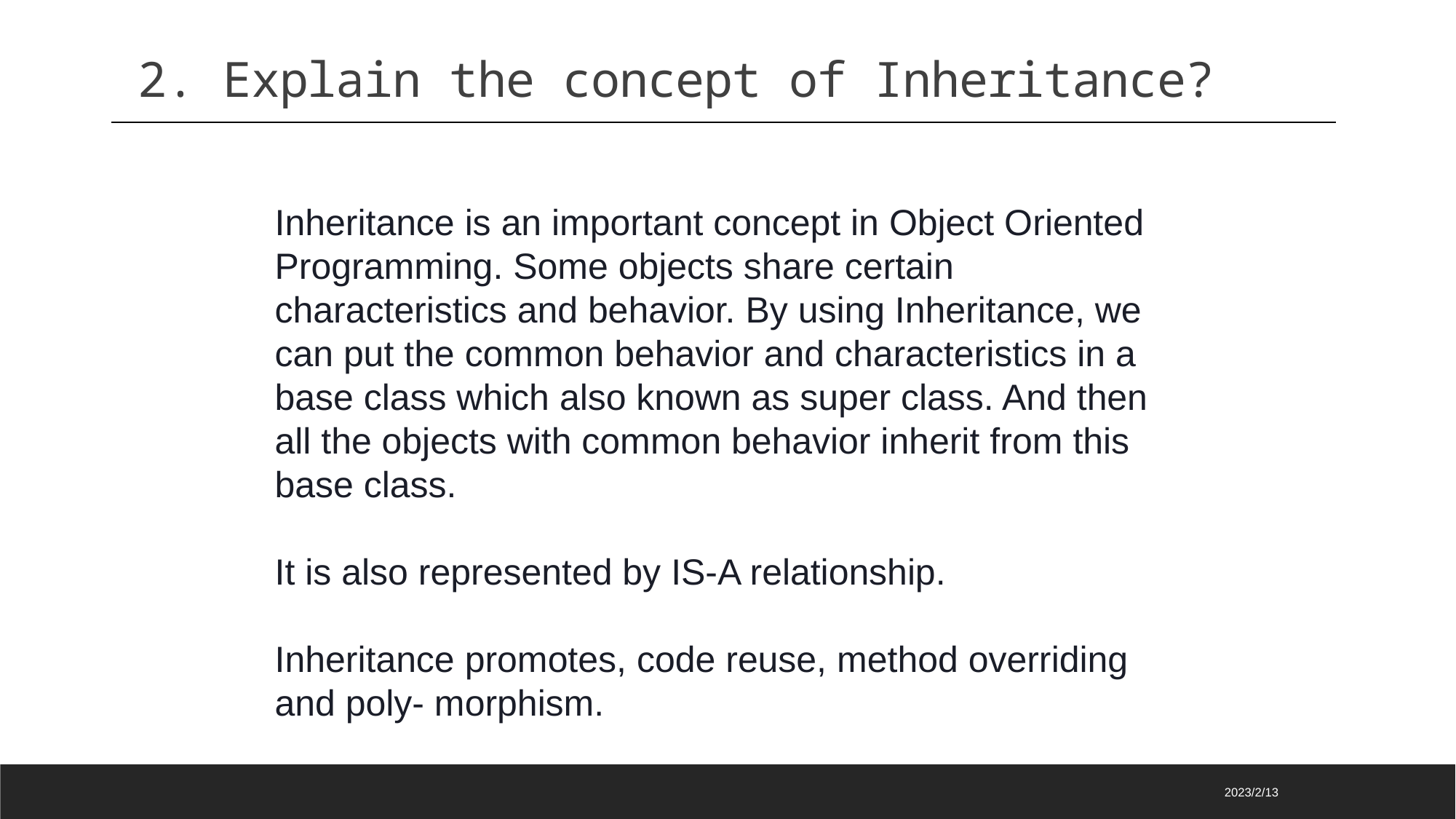

2. Explain the concept of Inheritance?
Inheritance is an important concept in Object Oriented Programming. Some objects share certain characteristics and behavior. By using Inheritance, we can put the common behavior and characteristics in a base class which also known as super class. And then all the objects with common behavior inherit from this base class.
It is also represented by IS-A relationship.
Inheritance promotes, code reuse, method overriding and poly- morphism.
2023/2/13